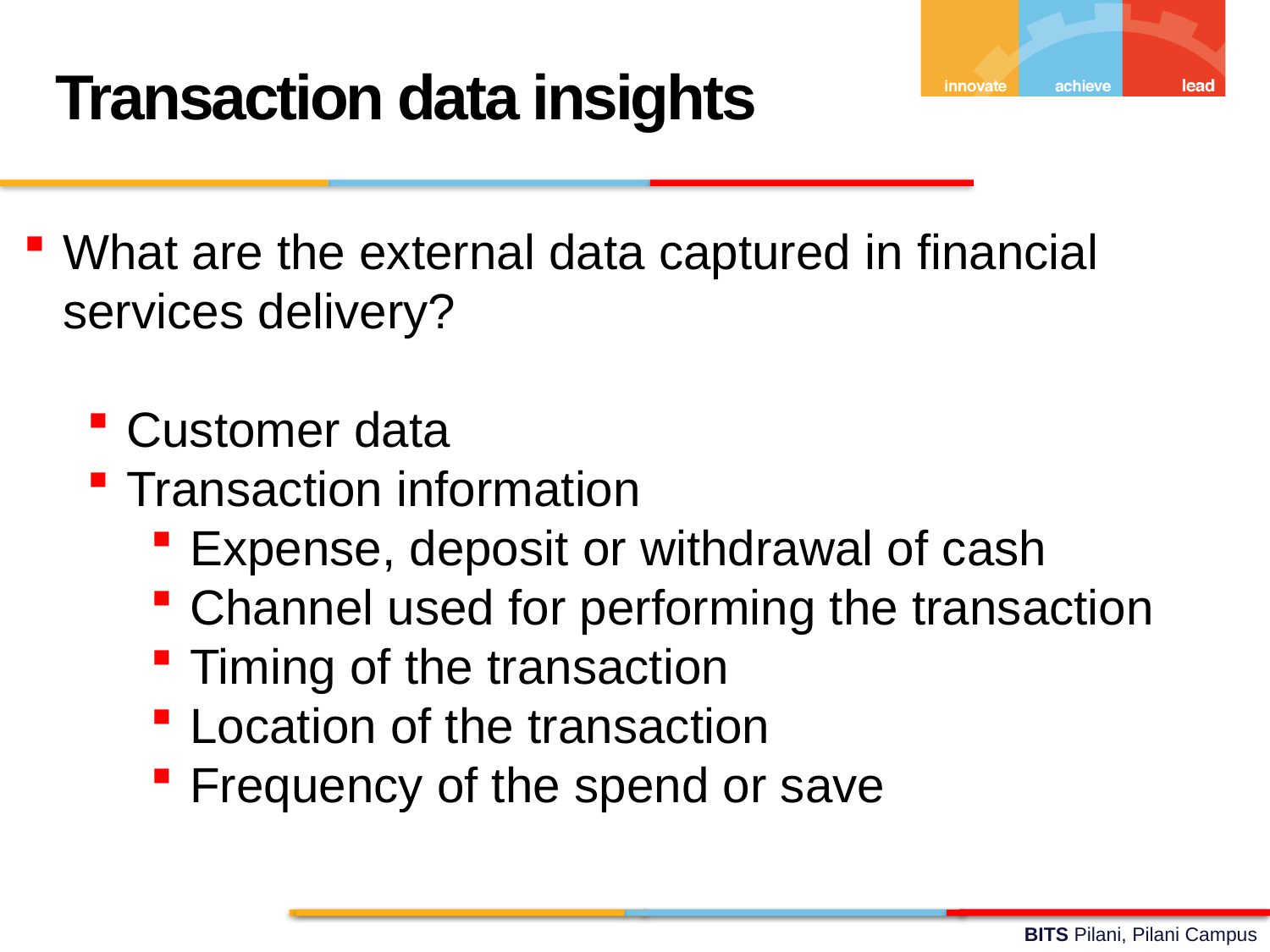

Transaction data insights
What are the external data captured in financial services delivery?

Customer data
Transaction information
Expense, deposit or withdrawal of cash
Channel used for performing the transaction
Timing of the transaction
Location of the transaction
Frequency of the spend or save